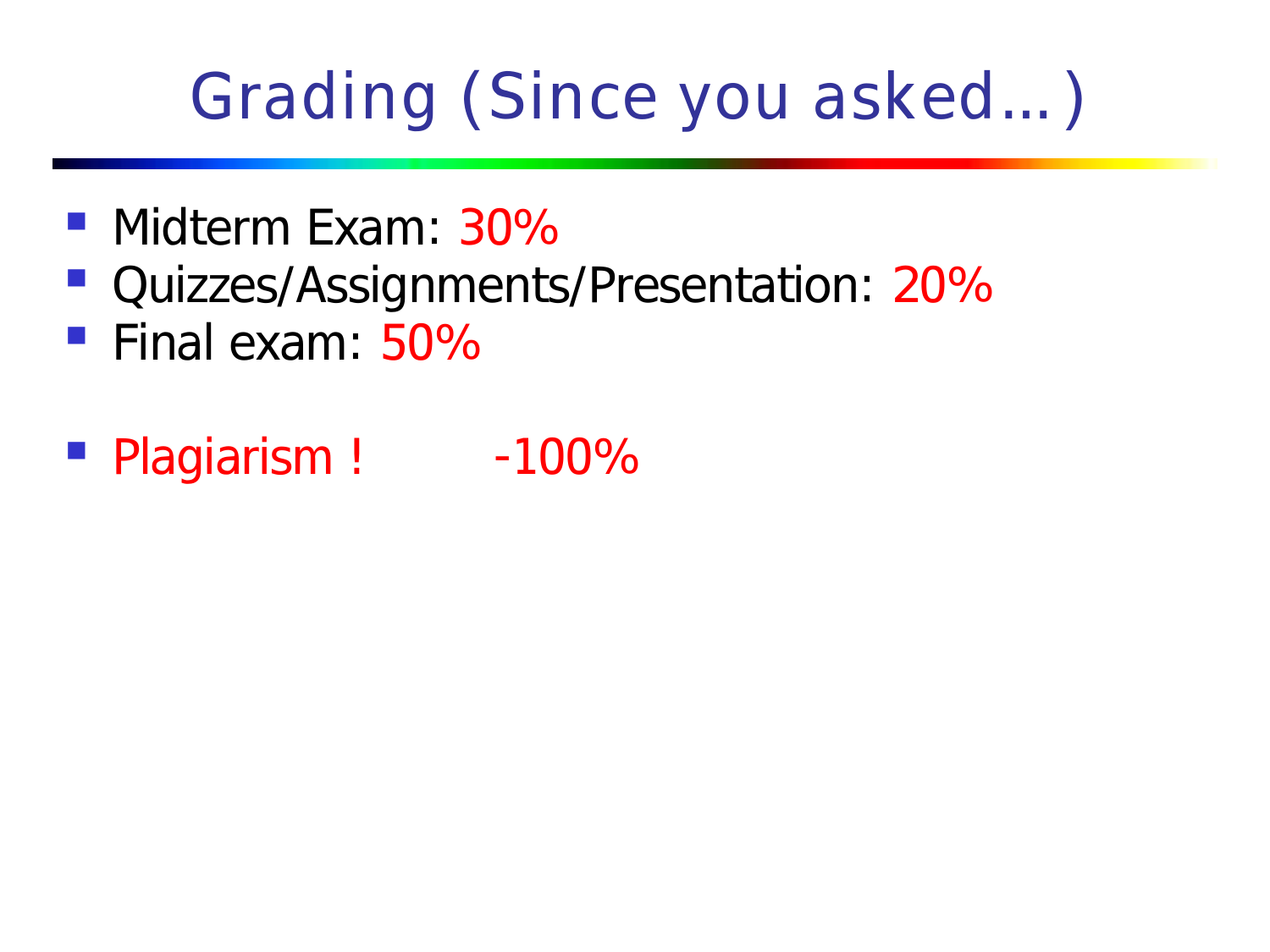

# Grading (Since you asked…)
Midterm Exam: 30%
Quizzes/Assignments/Presentation: 20%
Final exam: 50%

Plagiarism !		-100%